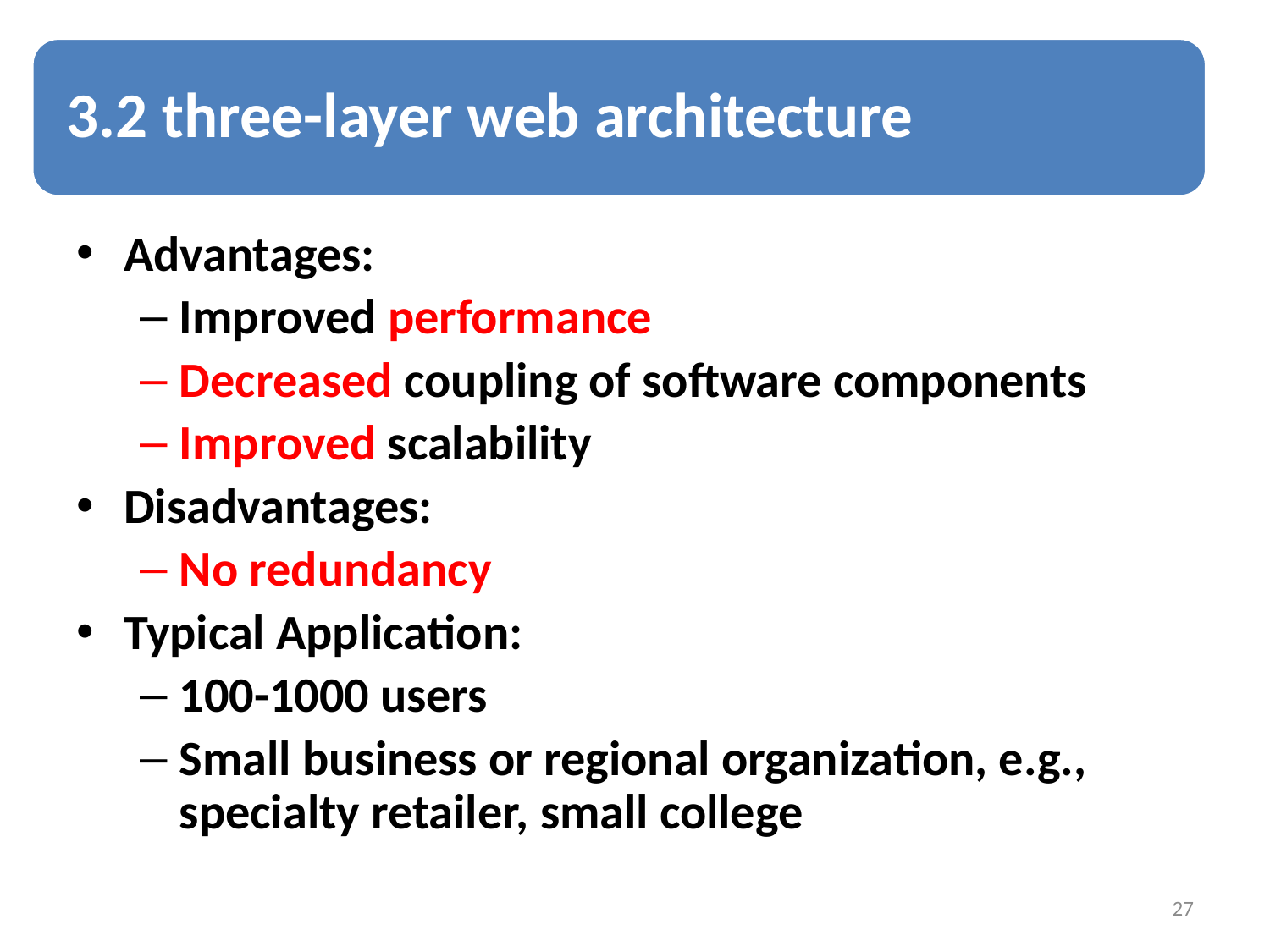

3.2 three-layer web architecture
Advantages:
Improved performance
Decreased coupling of software components
Improved scalability
Disadvantages:
No redundancy
Typical Application:
100-1000 users
Small business or regional organization, e.g., specialty retailer, small college

27